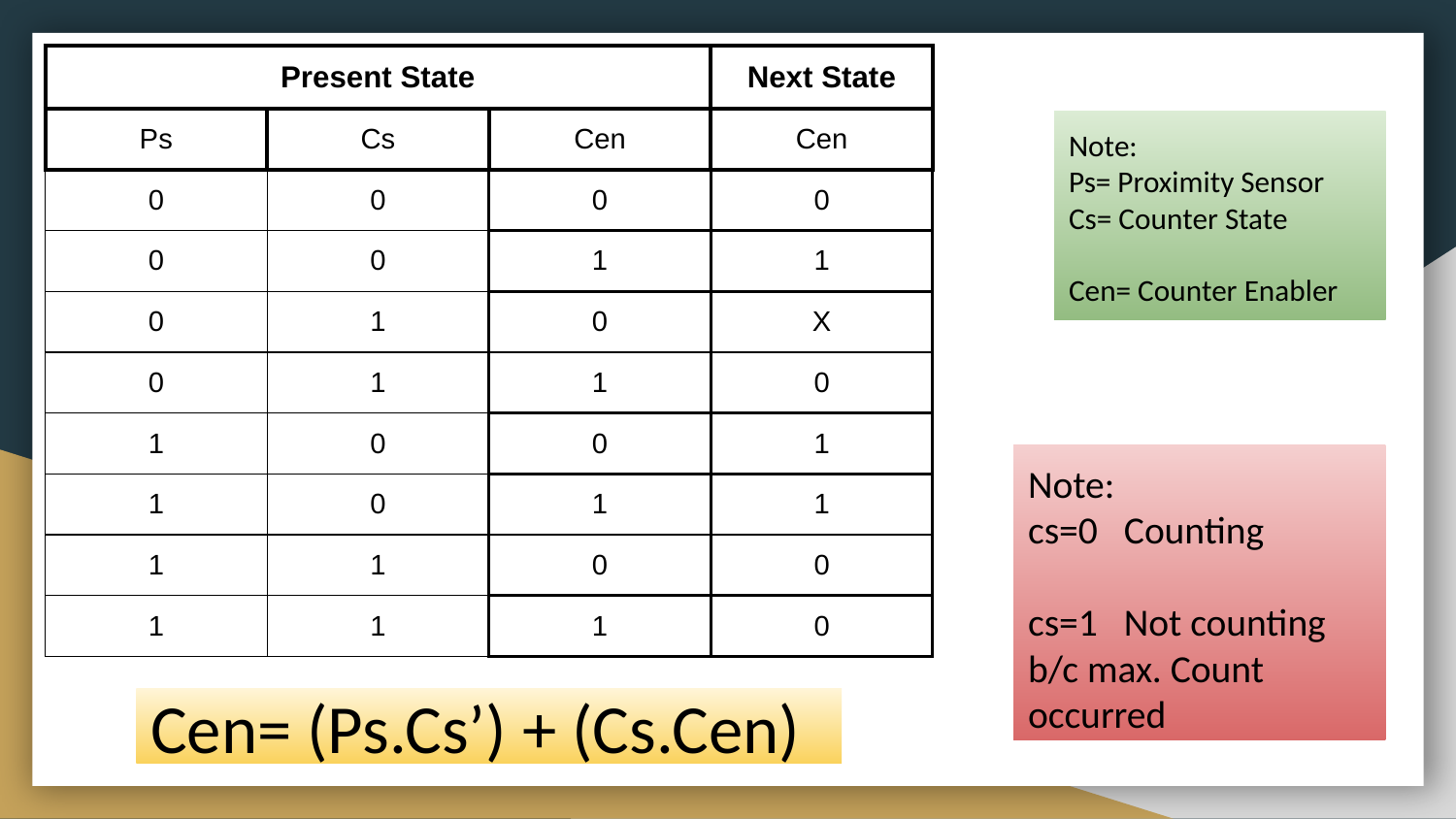

| Present State |  |  | Next State |
| --- | --- | --- | --- |
| Ps | Cs | Cen | Cen |
| 0 | 0 | 0 | 0 |
| 0 | 0 | 1 | 1 |
| 0 | 1 | 0 | X |
| 0 | 1 | 1 | 0 |
| 1 | 0 | 0 | 1 |
| 1 | 0 | 1 | 1 |
| 1 | 1 | 0 | 0 |
| 1 | 1 | 1 | 0 |
Note:
Ps= Proximity Sensor
Cs= Counter State

Cen= Counter Enabler
Note:
cs=0   Counting

cs=1   Not counting b/c max. Count occurred

Cen= (Ps.Cs’) + (Cs.Cen)